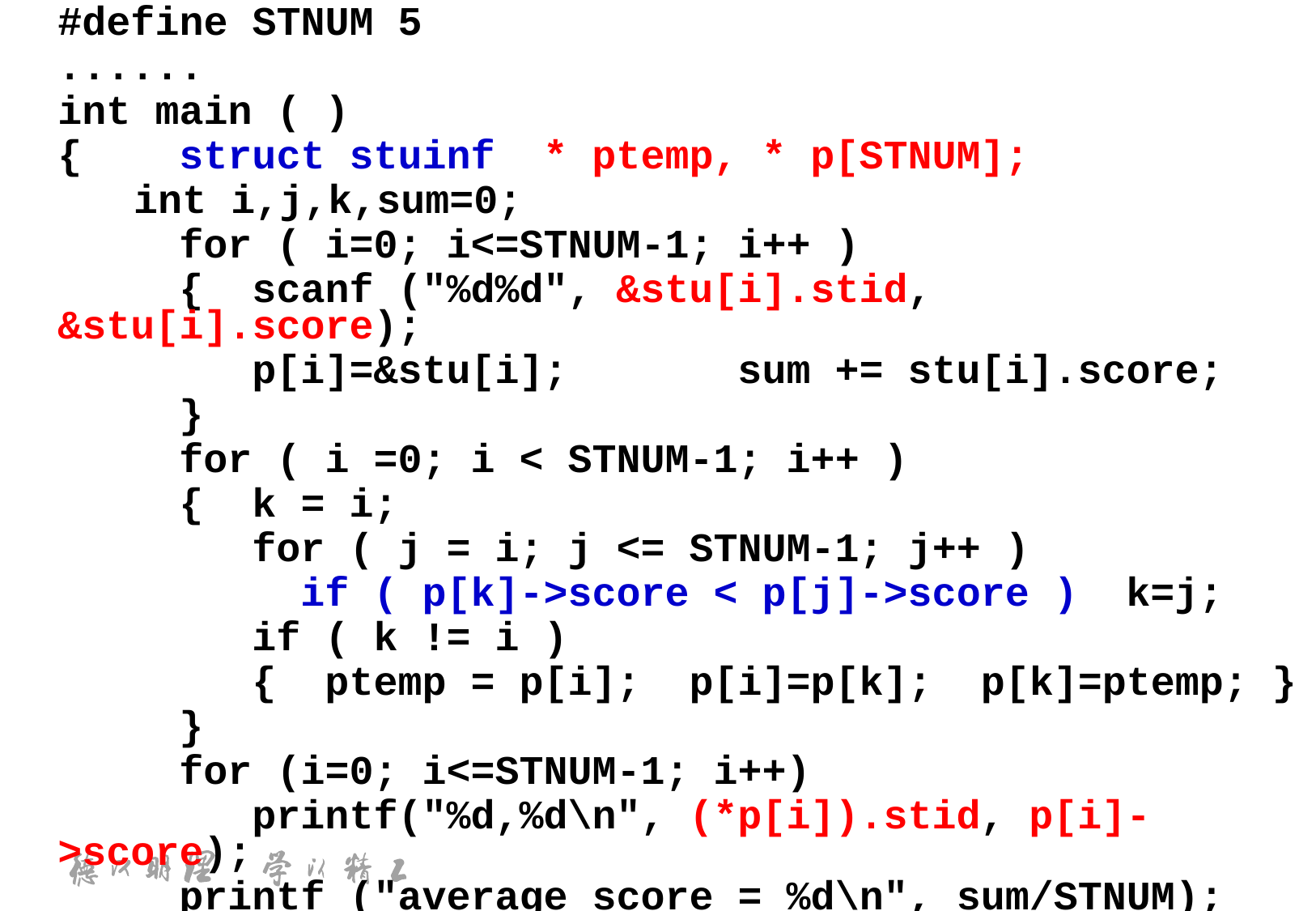

#define STNUM 5
	......
	int main ( )
	{	struct stuinf  * ptemp, * p[STNUM];
     int i,j,k,sum=0;
		for ( i=0; i<=STNUM-1; i++ )
		{  scanf ("%d%d", &stu[i].stid, &stu[i].score);
		   p[i]=&stu[i];	   sum += stu[i].score;
		}
		for ( i =0; i < STNUM-1; i++ )
		{  k = i;
		   for ( j = i; j <= STNUM-1; j++ )
			if ( p[k]->score < p[j]->score )  k=j;
		   if ( k != i )
		   {  ptemp = p[i];  p[i]=p[k];  p[k]=ptemp; }
		}
		for (i=0; i<=STNUM-1; i++)
		   printf("%d,%d\n", (*p[i]).stid, p[i]->score);
		printf ("average score = %d\n", sum/STNUM);
	}
76